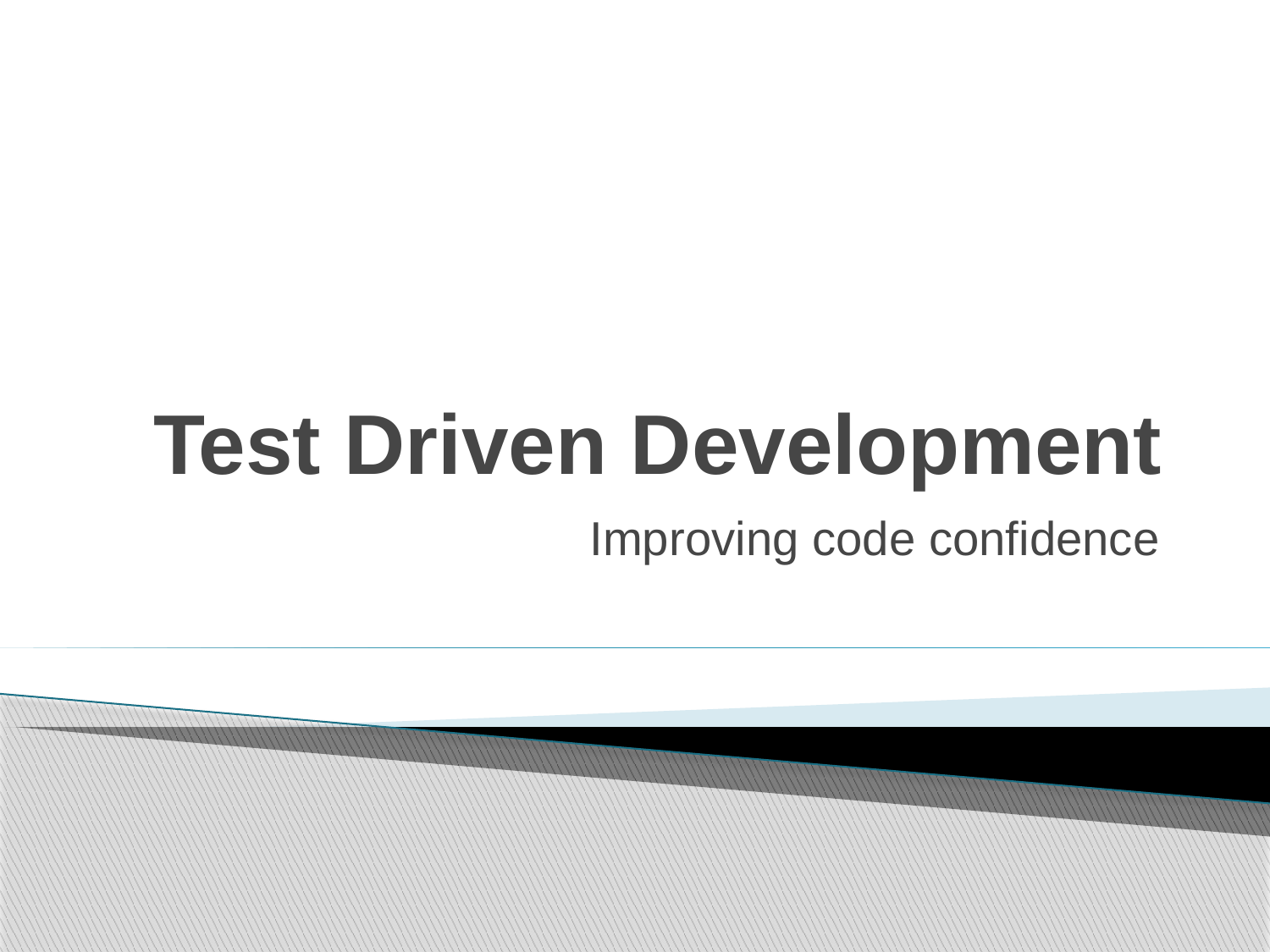

# Test Driven Development
Improving code confidence